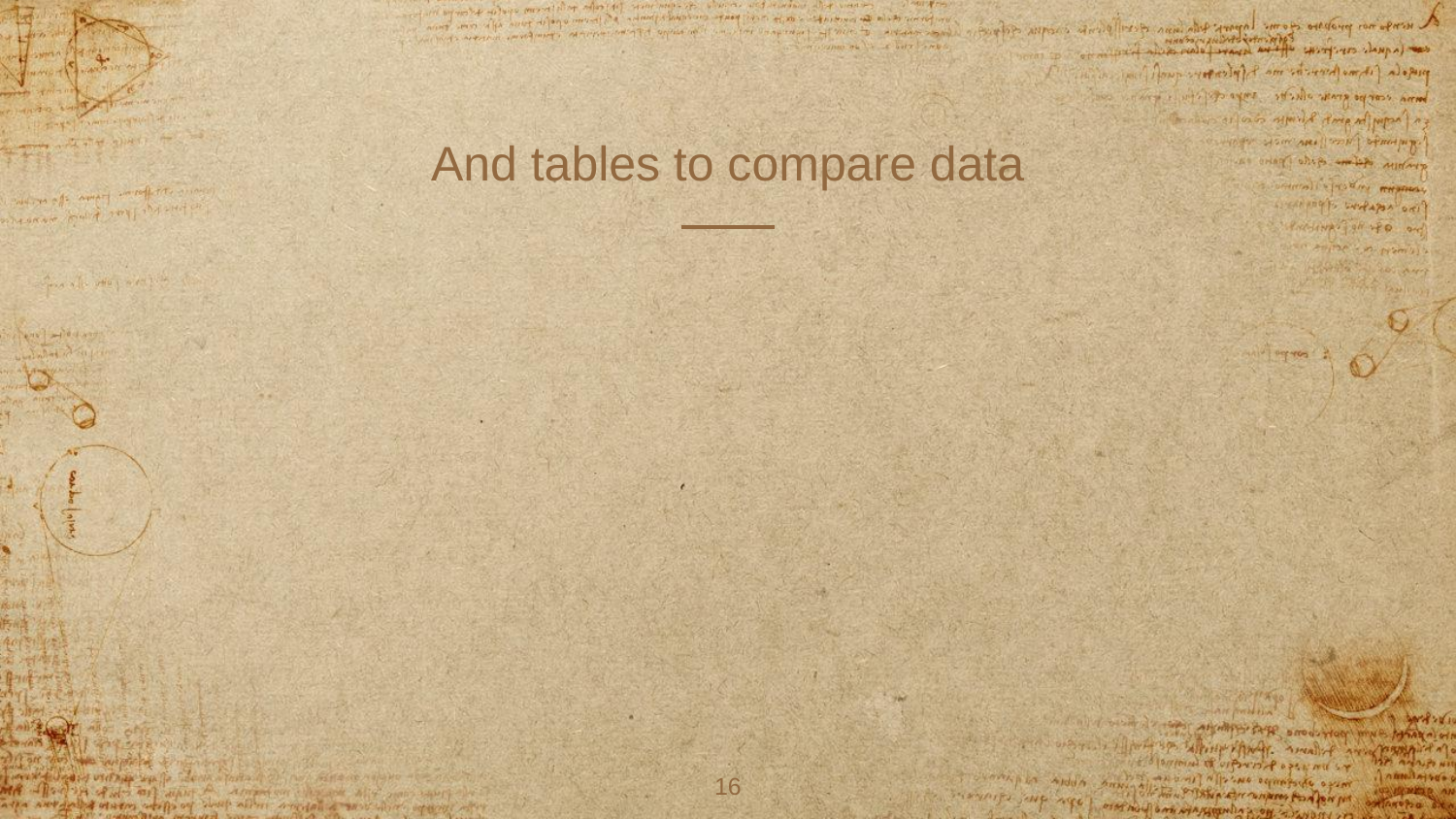

# And tables to compare data
16